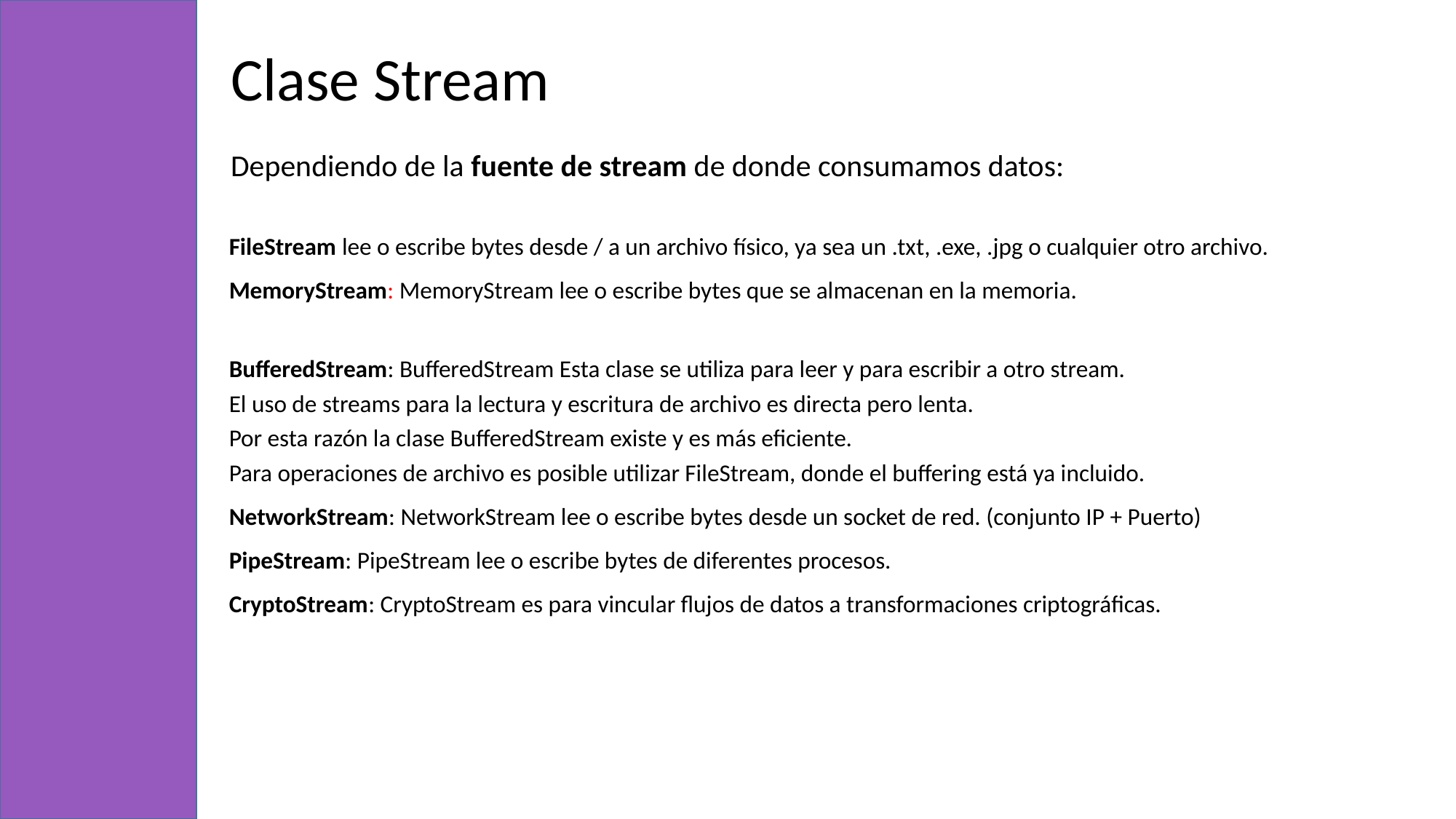

Clase Stream
 Dependiendo de la fuente de stream de donde consumamos datos:
FileStream lee o escribe bytes desde / a un archivo físico, ya sea un .txt, .exe, .jpg o cualquier otro archivo.
MemoryStream: MemoryStream lee o escribe bytes que se almacenan en la memoria.

BufferedStream: BufferedStream Esta clase se utiliza para leer y para escribir a otro stream.
El uso de streams para la lectura y escritura de archivo es directa pero lenta.
Por esta razón la clase BufferedStream existe y es más eficiente.
Para operaciones de archivo es posible utilizar FileStream, donde el buffering está ya incluido.
NetworkStream: NetworkStream lee o escribe bytes desde un socket de red. (conjunto IP + Puerto)
PipeStream: PipeStream lee o escribe bytes de diferentes procesos.
CryptoStream: CryptoStream es para vincular flujos de datos a transformaciones criptográficas.